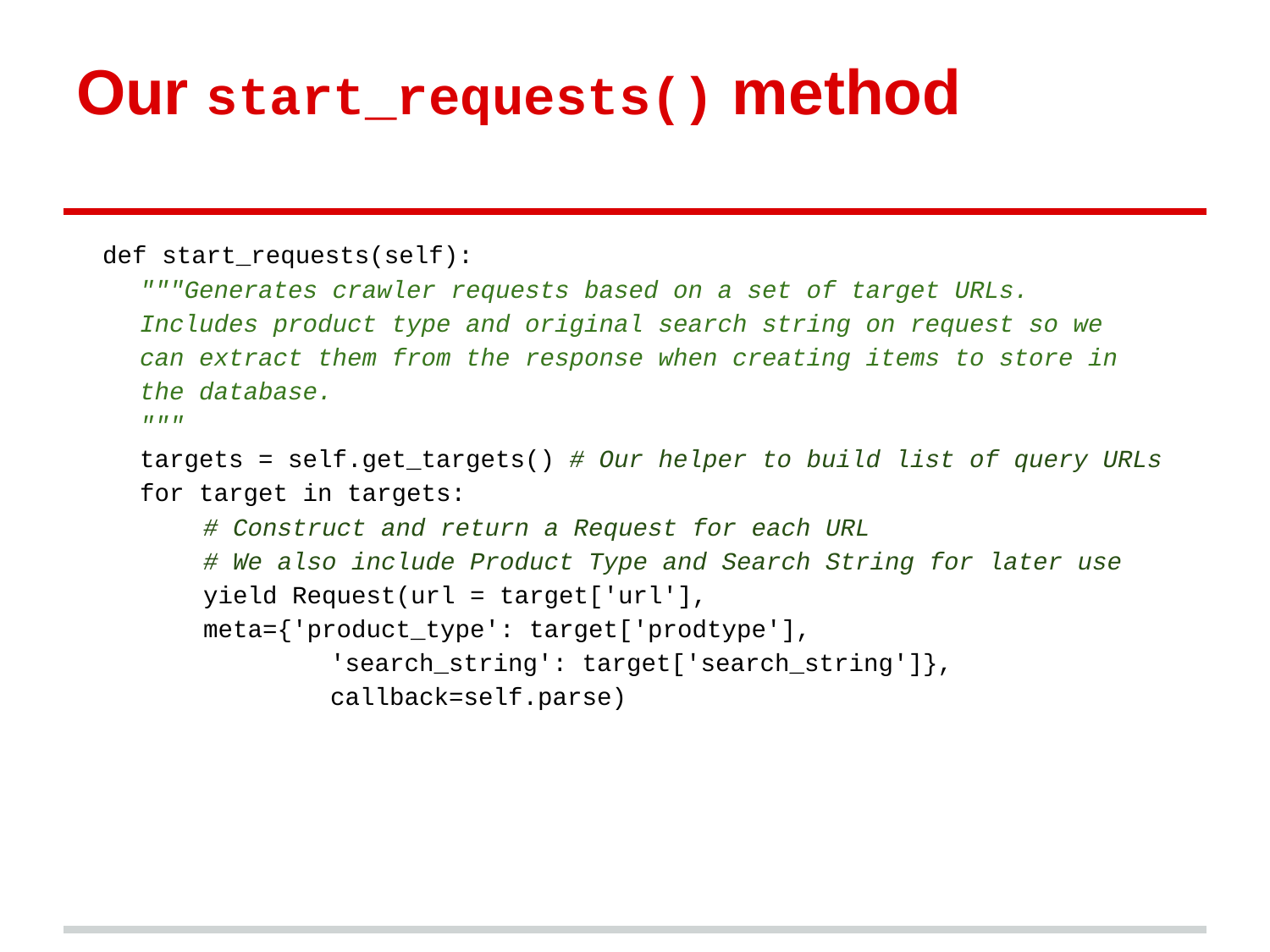

# Our start_requests() method
def start_requests(self):
"""Generates crawler requests based on a set of target URLs.
Includes product type and original search string on request so we
can extract them from the response when creating items to store in
the database.
"""
targets = self.get_targets() # Our helper to build list of query URLs
for target in targets:
# Construct and return a Request for each URL
# We also include Product Type and Search String for later use
yield Request(url = target['url'],
meta={'product_type': target['prodtype'],
'search_string': target['search_string']},
callback=self.parse)